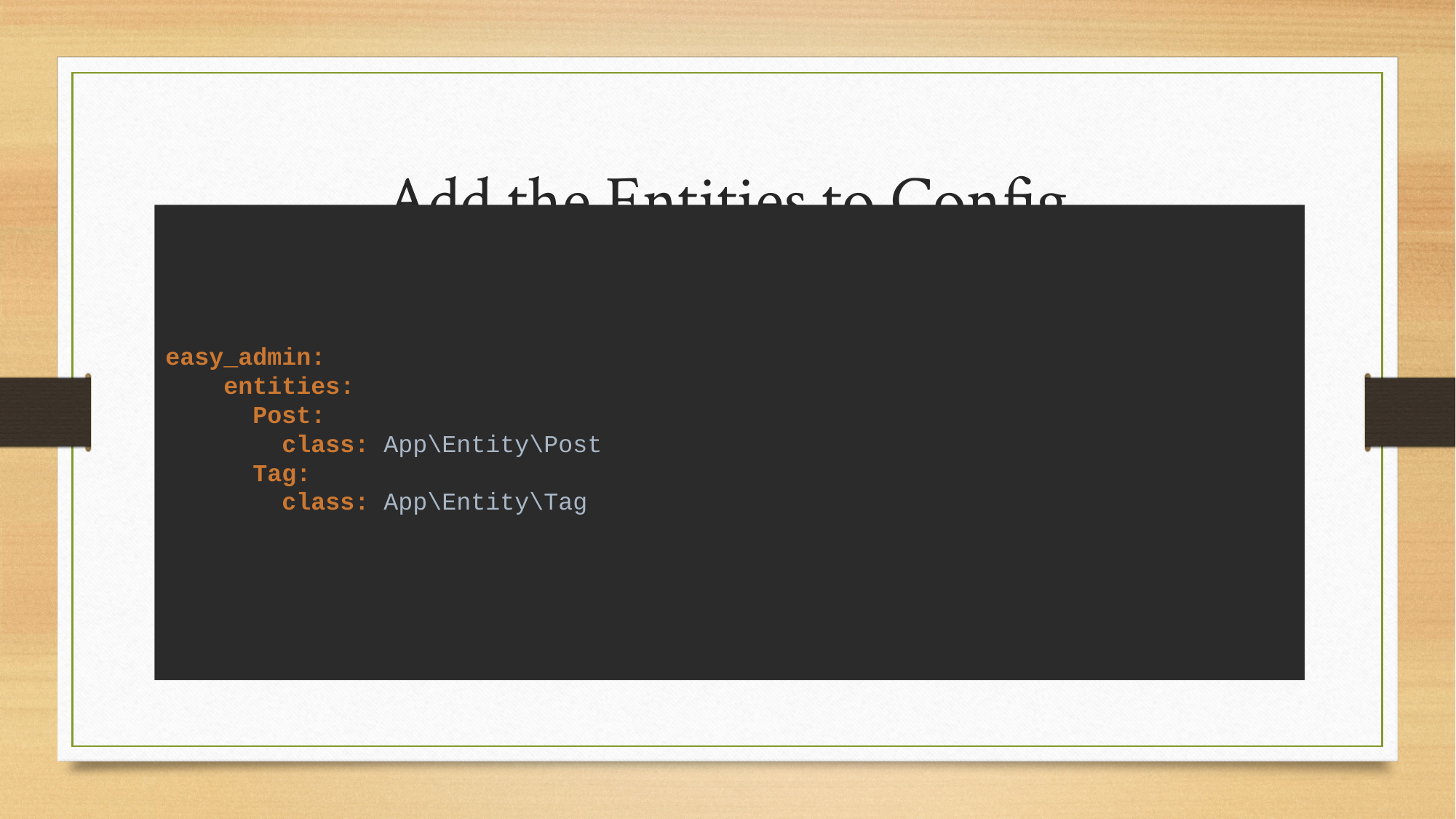

# Add the Entities to Config
easy_admin:
    entities:
      Post:
        class: App\Entity\Post
      Tag:
        class: App\Entity\Tag